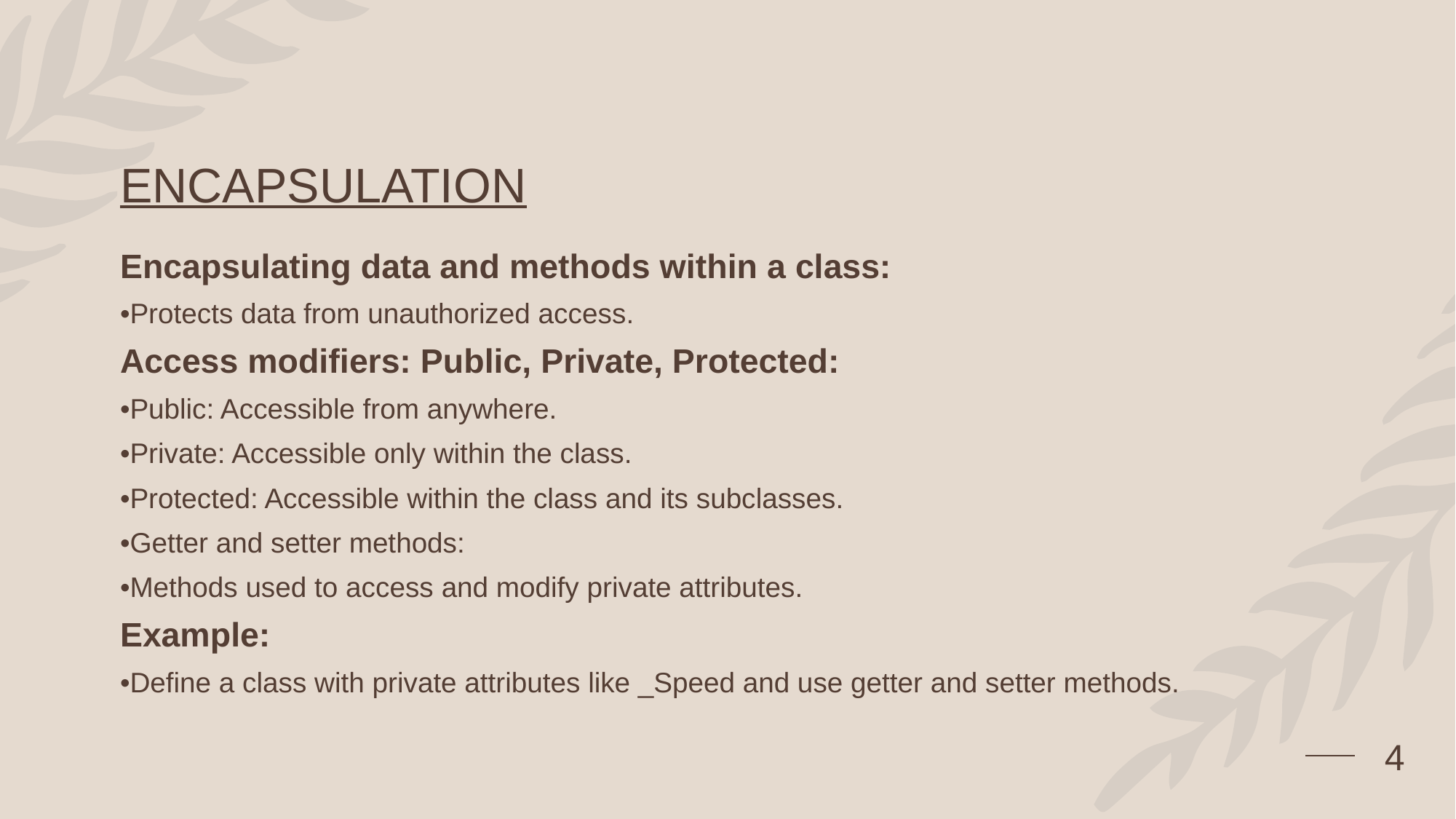

# ENCAPSULATION
Encapsulating data and methods within a class:
•Protects data from unauthorized access.
Access modifiers: Public, Private, Protected:
•Public: Accessible from anywhere.
•Private: Accessible only within the class.
•Protected: Accessible within the class and its subclasses.
•Getter and setter methods:
•Methods used to access and modify private attributes.
Example:
•Define a class with private attributes like _Speed and use getter and setter methods.
4